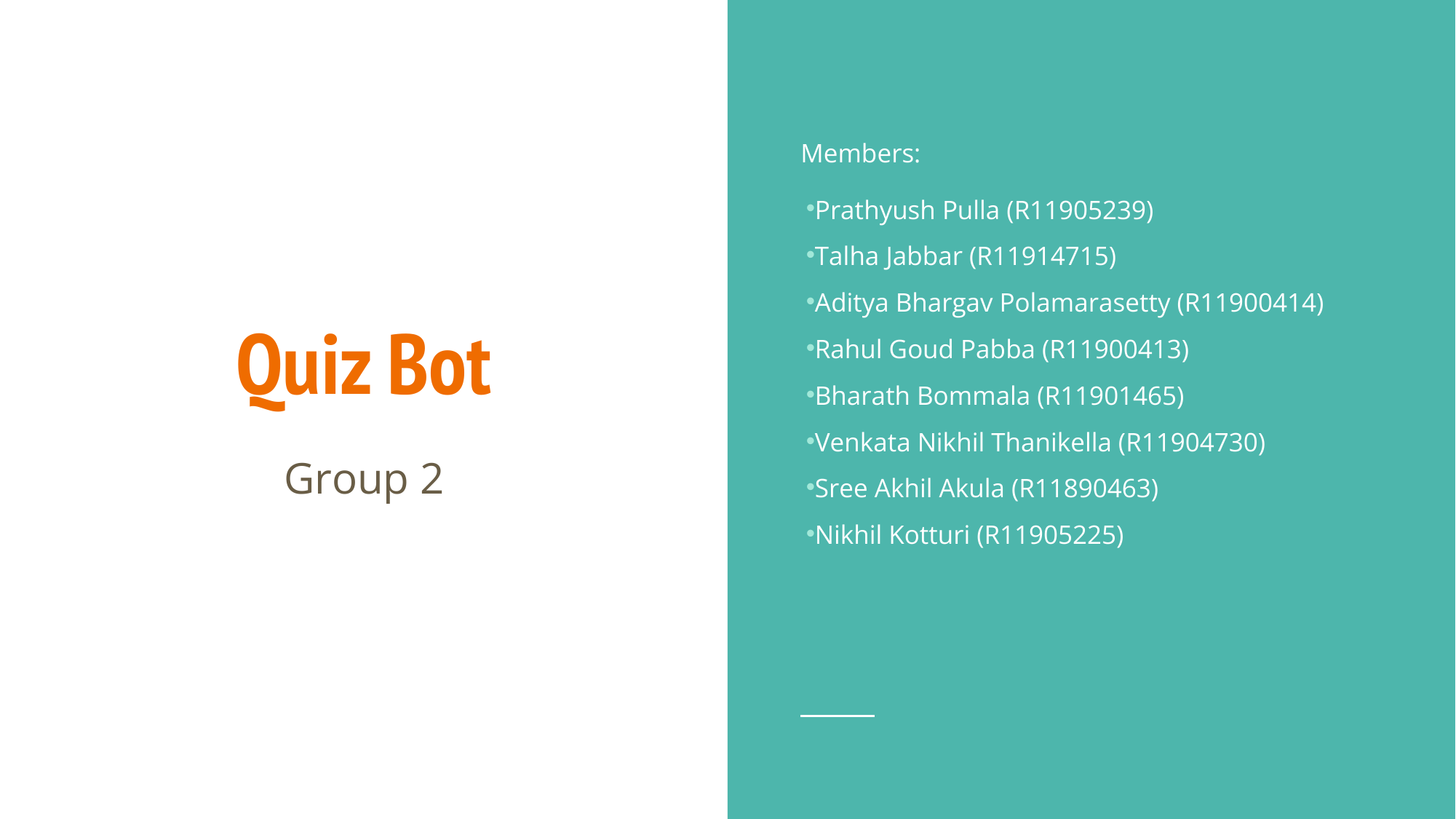

Members:
Prathyush Pulla (R11905239)
Talha Jabbar (R11914715)
Aditya Bhargav Polamarasetty (R11900414)
Rahul Goud Pabba (R11900413)
Bharath Bommala (R11901465)
Venkata Nikhil Thanikella (R11904730)
Sree Akhil Akula (R11890463)
Nikhil Kotturi (R11905225)

# Quiz Bot
Group 2